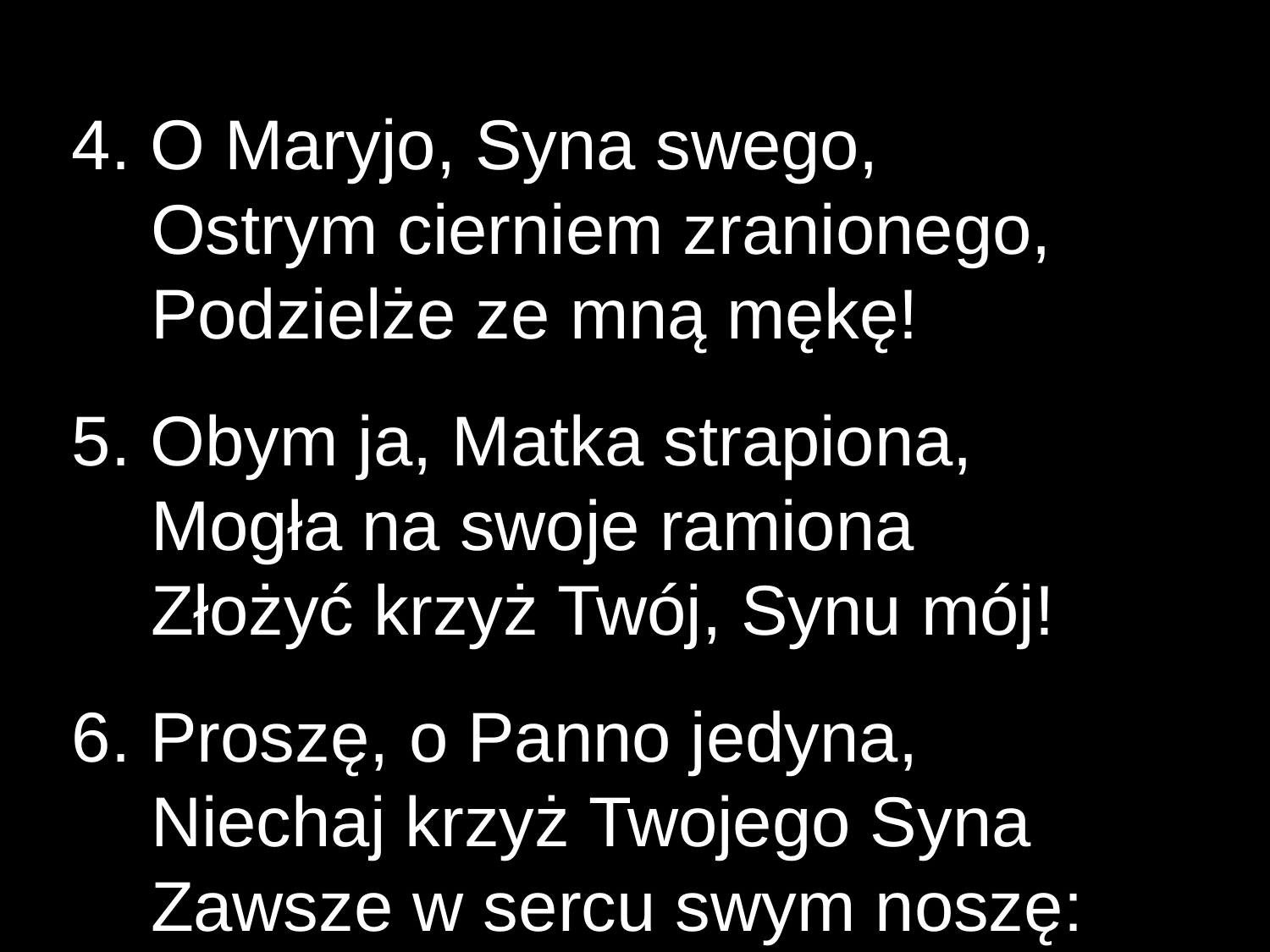

4. O Maryjo, Syna swego,
    Ostrym cierniem zranionego,
    Podzielże ze mną mękę!

5. Obym ja, Matka strapiona,
    Mogła na swoje ramiona
    Złożyć krzyż Twój, Synu mój!

6. Proszę, o Panno jedyna,
    Niechaj krzyż Twojego Syna
    Zawsze w sercu swym noszę: